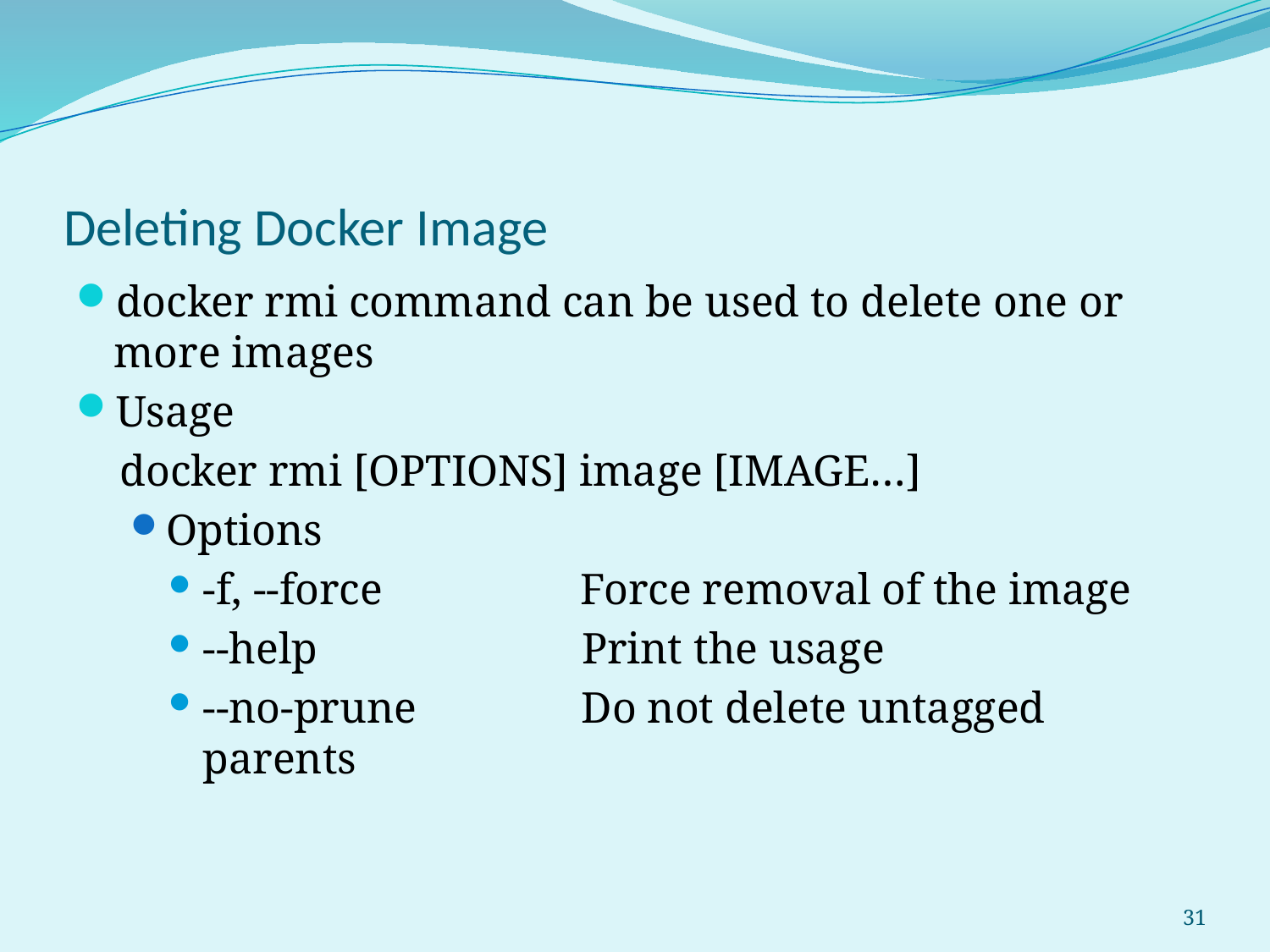

# Deleting Docker Image
docker rmi command can be used to delete one or more images
Usage
    docker rmi [OPTIONS] image [IMAGE…]
Options
-f, --force                  Force removal of the image
--help                        Print the usage
--no-prune               Do not delete untagged parents

31